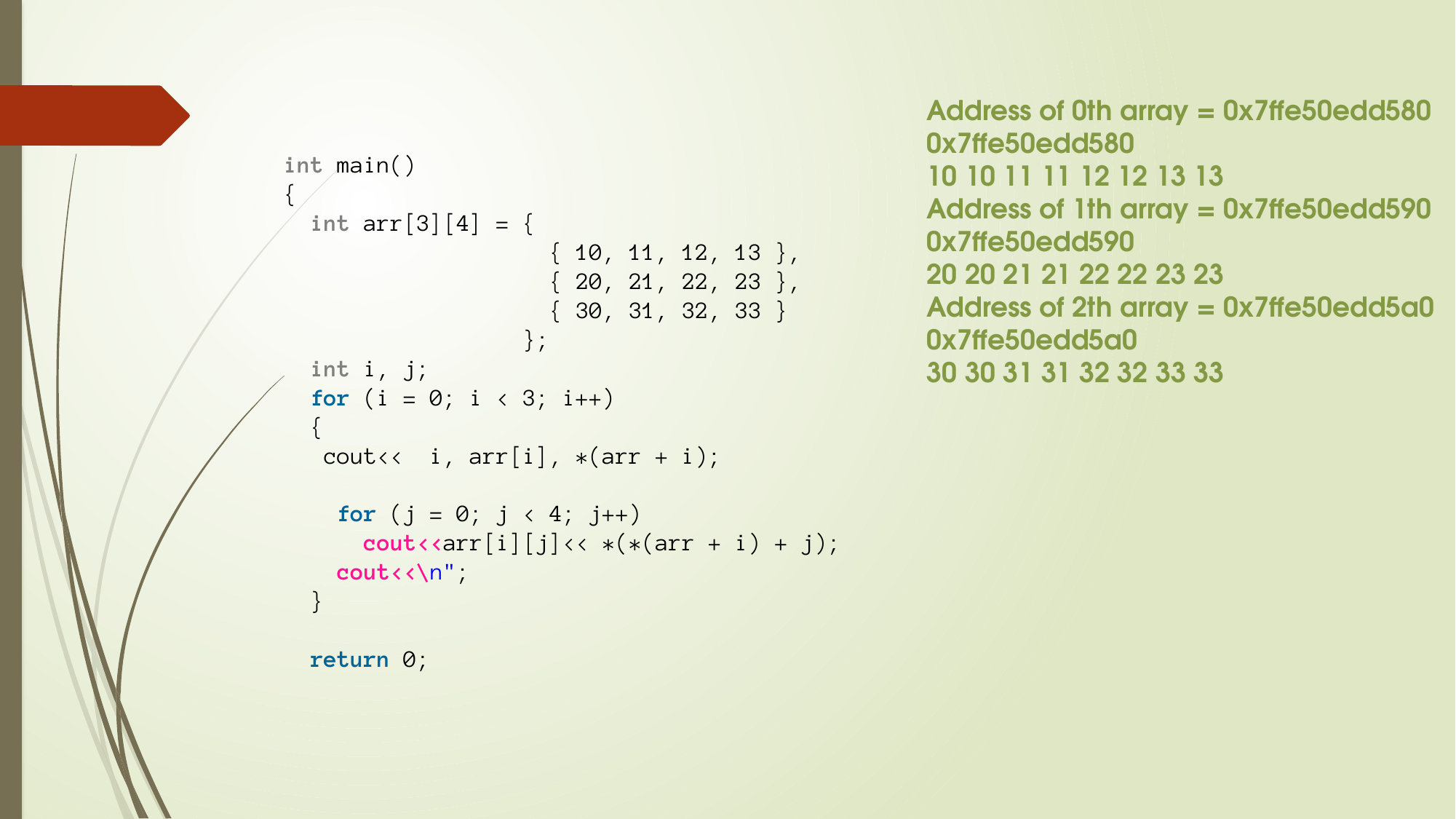

Address of 0th array = 0x7ffe50edd580 0x7ffe50edd580
10 10 11 11 12 12 13 13
Address of 1th array = 0x7ffe50edd590 0x7ffe50edd590
20 20 21 21 22 22 23 23
Address of 2th array = 0x7ffe50edd5a0 0x7ffe50edd5a0
30 30 31 31 32 32 33 33
int main()
{
  int arr[3][4] = {
                    { 10, 11, 12, 13 },
                    { 20, 21, 22, 23 },
                    { 30, 31, 32, 33 }
                  };
  int i, j;
  for (i = 0; i < 3; i++)
  {
   cout<<  i, arr[i], *(arr + i);

    for (j = 0; j < 4; j++)
      cout<<arr[i][j]<< *(*(arr + i) + j);
    cout<<\n";
  }

  return 0;